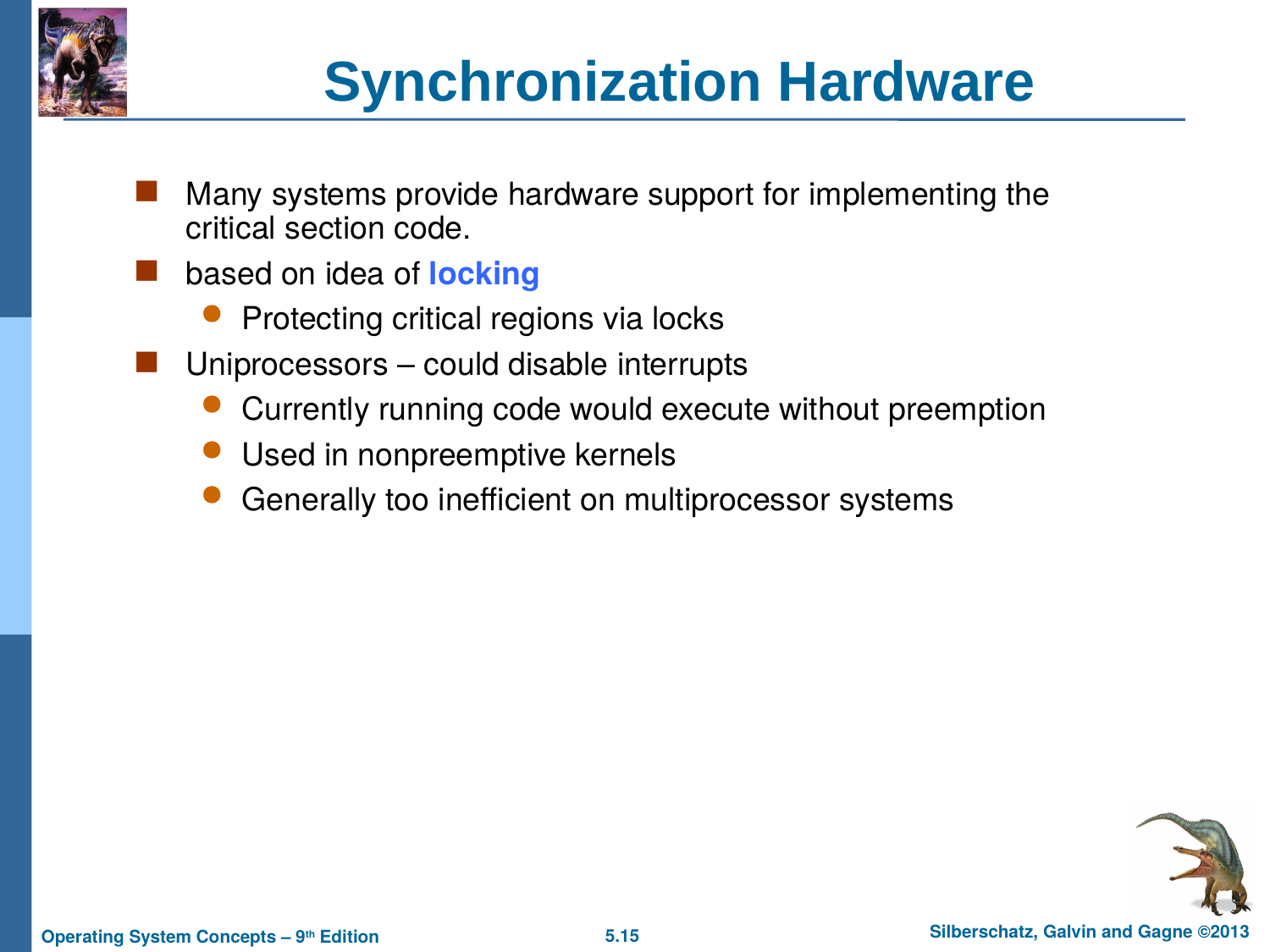

# Synchronization Hardware
Many systems provide hardware support for implementing the critical section code.
based on idea of locking
Protecting critical regions via locks
Uniprocessors – could disable interrupts
Currently running code would execute without preemption
Used in nonpreemptive kernels
Generally too inefficient on multiprocessor systems